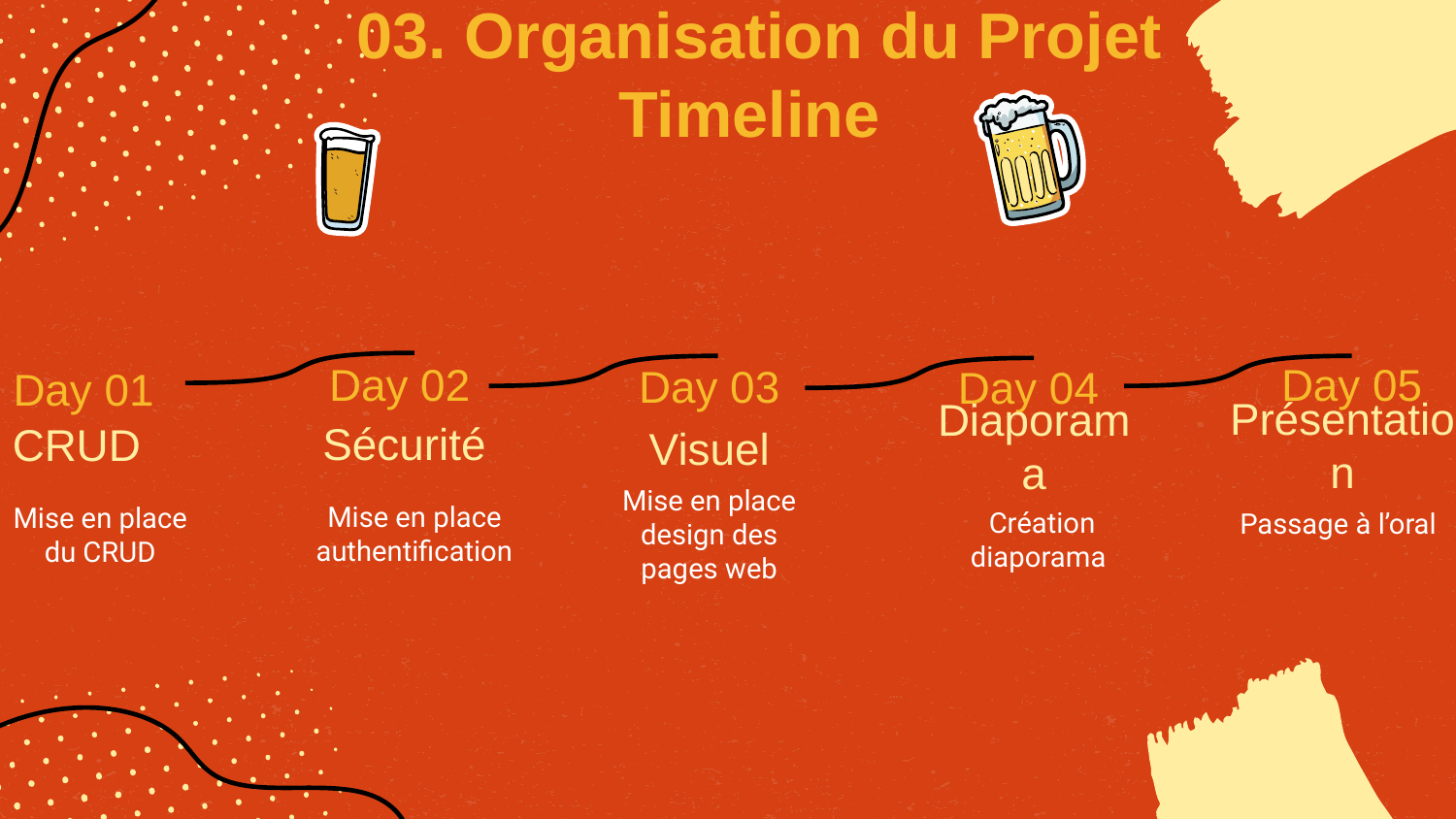

03. Organisation du Projet
# Timeline

Day 02
Day 05
Day 03
Day 04
Day 01
Sécurité
CRUD
Présentation
Diaporama
Visuel
Passage à l’oral
Mise en place authentification
Mise en place design des pages web
Mise en place du CRUD
Création diaporama